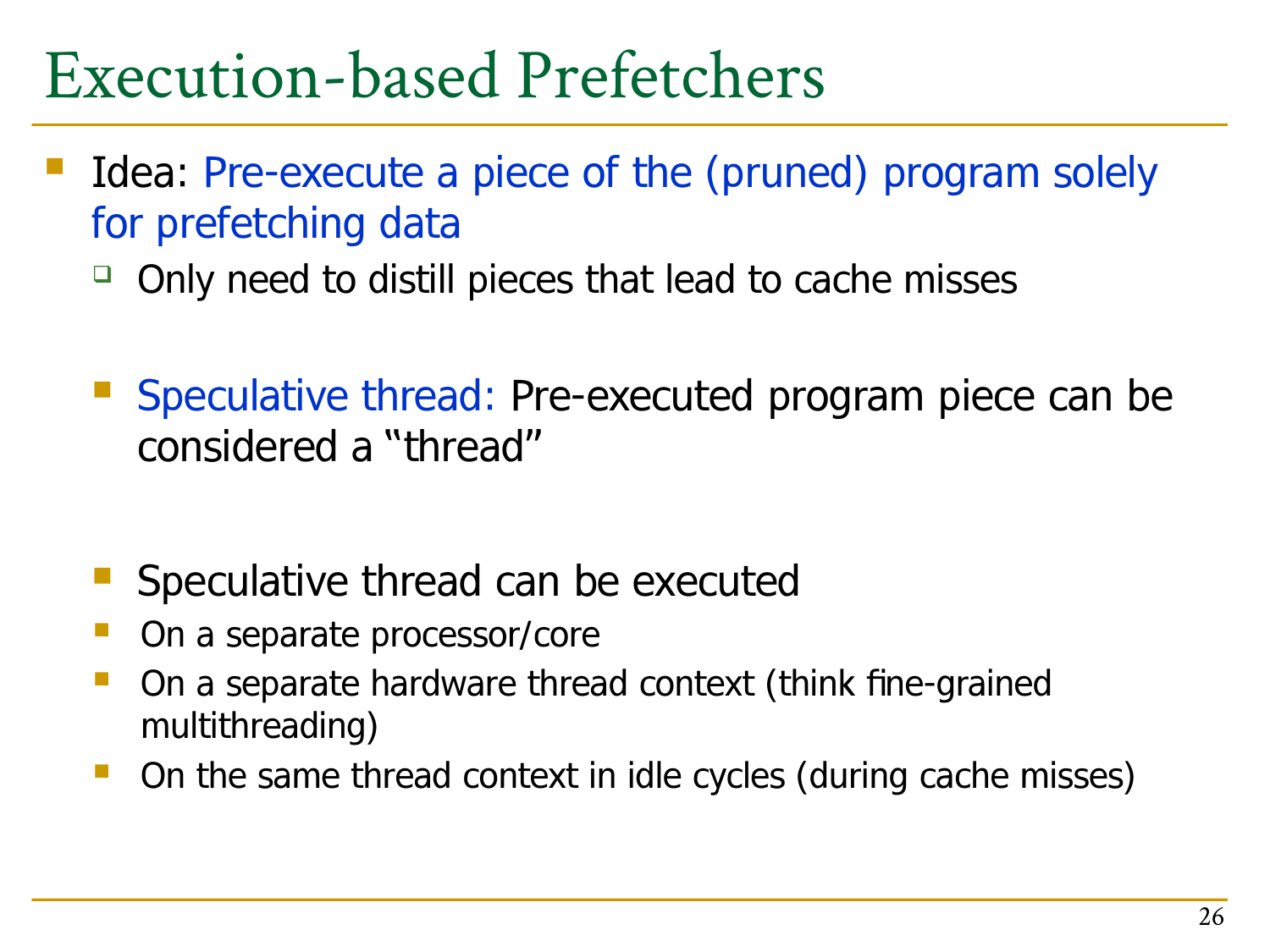

# Execution-based Prefetchers
Idea: Pre-execute a piece of the (pruned) program solely for prefetching data
Only need to distill pieces that lead to cache misses

Speculative thread: Pre-executed program piece can be considered a “thread”

Speculative thread can be executed
On a separate processor/core
On a separate hardware thread context (think fine-grained multithreading)
On the same thread context in idle cycles (during cache misses)

26